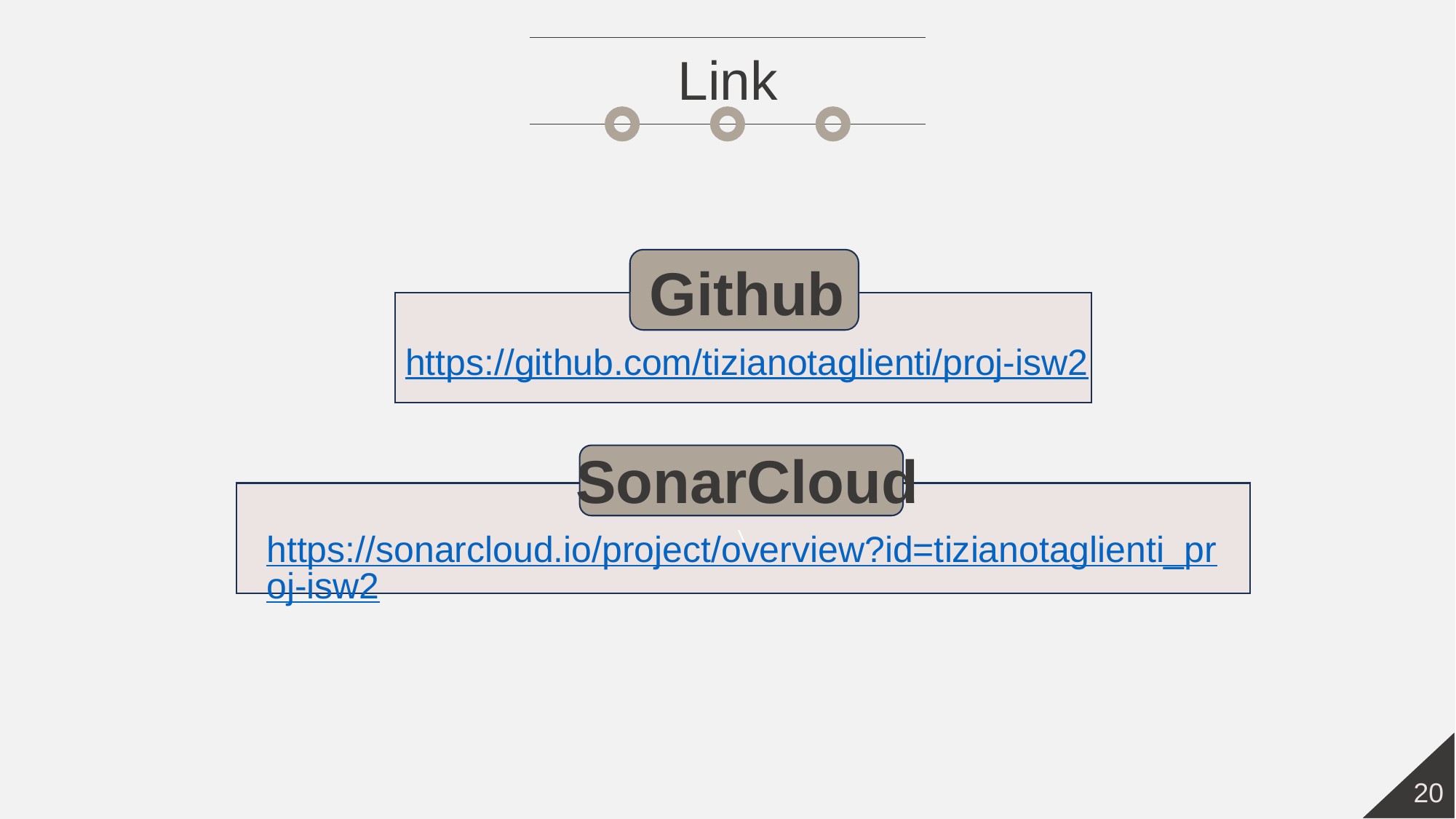

Link

Github

https://github.com/tizianotaglienti/proj-isw2

SonarCloud

https://sonarcloud.io/project/overview?id=tizianotaglienti_proj-isw2

\

20